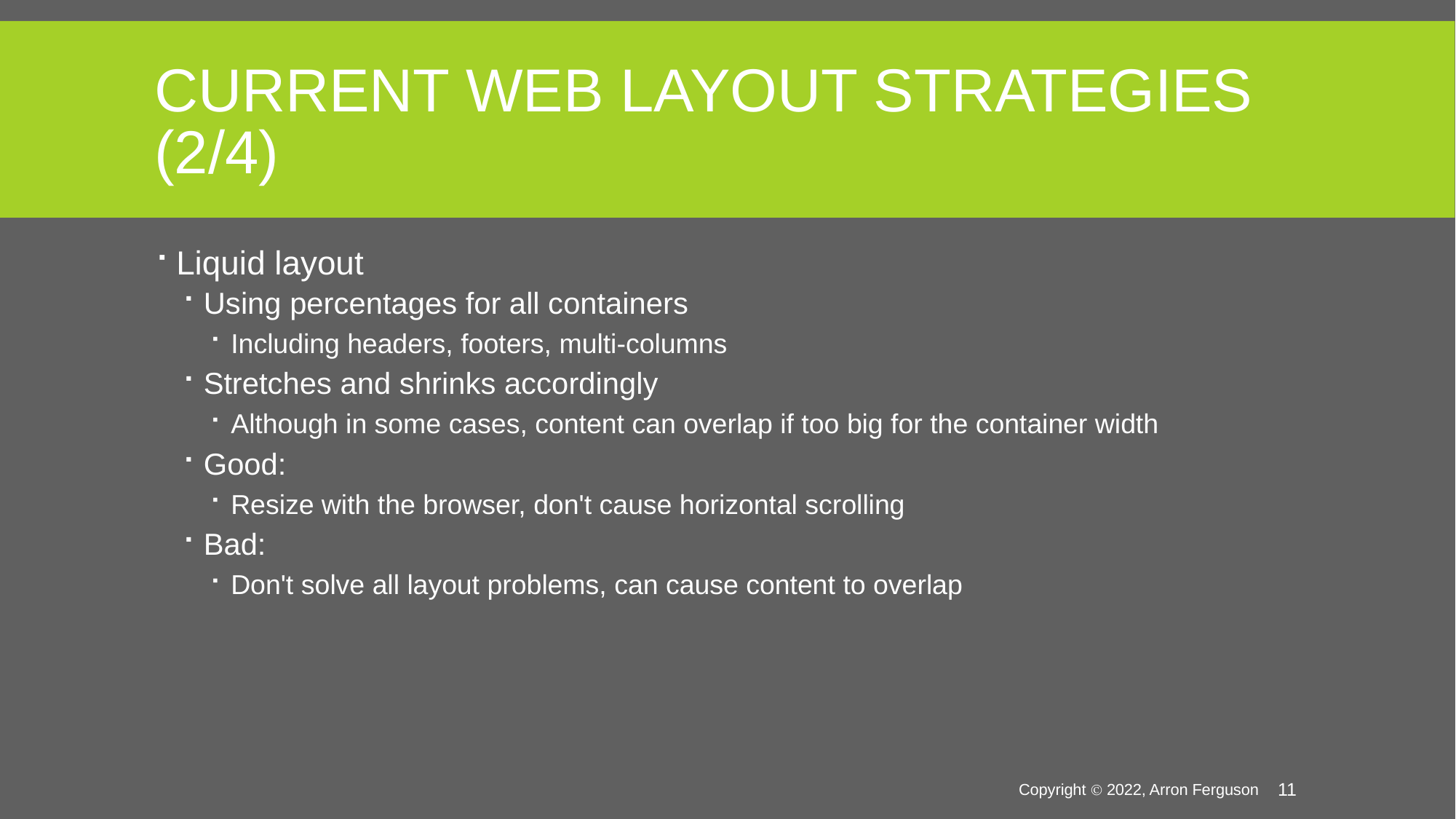

# Current Web Layout Strategies (2/4)
Liquid layout
Using percentages for all containers
Including headers, footers, multi-columns
Stretches and shrinks accordingly
Although in some cases, content can overlap if too big for the container width
Good:
Resize with the browser, don't cause horizontal scrolling
Bad:
Don't solve all layout problems, can cause content to overlap
Copyright Ⓒ 2022, Arron Ferguson
11